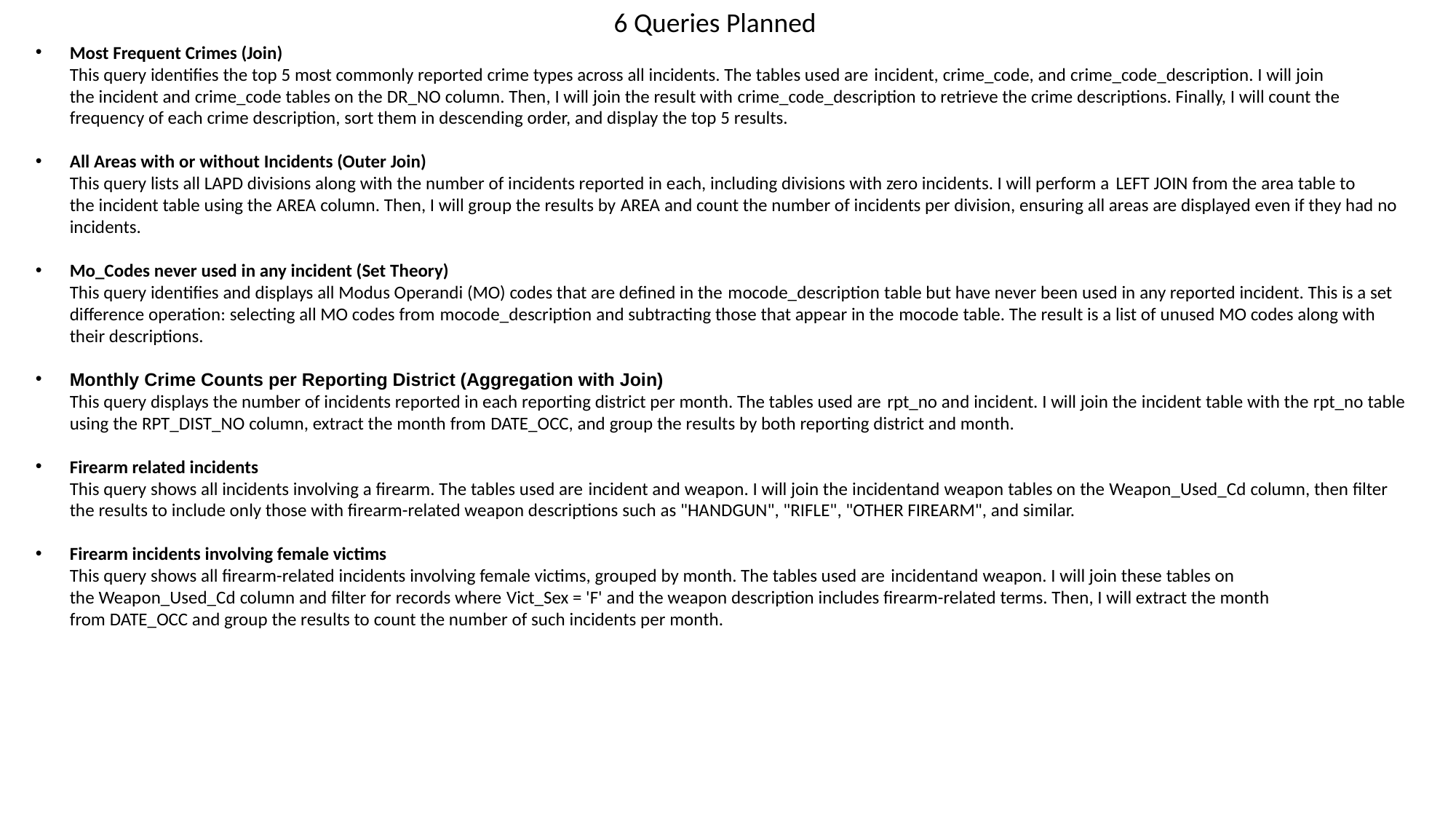

6 Queries Planned
Most Frequent Crimes (Join)
This query identifies the top 5 most commonly reported crime types across all incidents. The tables used are incident, crime_code, and crime_code_description. I will join the incident and crime_code tables on the DR_NO column. Then, I will join the result with crime_code_description to retrieve the crime descriptions. Finally, I will count the frequency of each crime description, sort them in descending order, and display the top 5 results.

All Areas with or without Incidents (Outer Join)
This query lists all LAPD divisions along with the number of incidents reported in each, including divisions with zero incidents. I will perform a LEFT JOIN from the area table to the incident table using the AREA column. Then, I will group the results by AREA and count the number of incidents per division, ensuring all areas are displayed even if they had no incidents.

Mo_Codes never used in any incident (Set Theory)
This query identifies and displays all Modus Operandi (MO) codes that are defined in the mocode_description table but have never been used in any reported incident. This is a set difference operation: selecting all MO codes from mocode_description and subtracting those that appear in the mocode table. The result is a list of unused MO codes along with their descriptions.

Monthly Crime Counts per Reporting District (Aggregation with Join)
This query displays the number of incidents reported in each reporting district per month. The tables used are rpt_no and incident. I will join the incident table with the rpt_no table using the RPT_DIST_NO column, extract the month from DATE_OCC, and group the results by both reporting district and month.

Firearm related incidents
This query shows all incidents involving a firearm. The tables used are incident and weapon. I will join the incidentand weapon tables on the Weapon_Used_Cd column, then filter the results to include only those with firearm-related weapon descriptions such as "HANDGUN", "RIFLE", "OTHER FIREARM", and similar.

Firearm incidents involving female victims
This query shows all firearm-related incidents involving female victims, grouped by month. The tables used are incidentand weapon. I will join these tables on the Weapon_Used_Cd column and filter for records where Vict_Sex = 'F' and the weapon description includes firearm-related terms. Then, I will extract the month from DATE_OCC and group the results to count the number of such incidents per month.